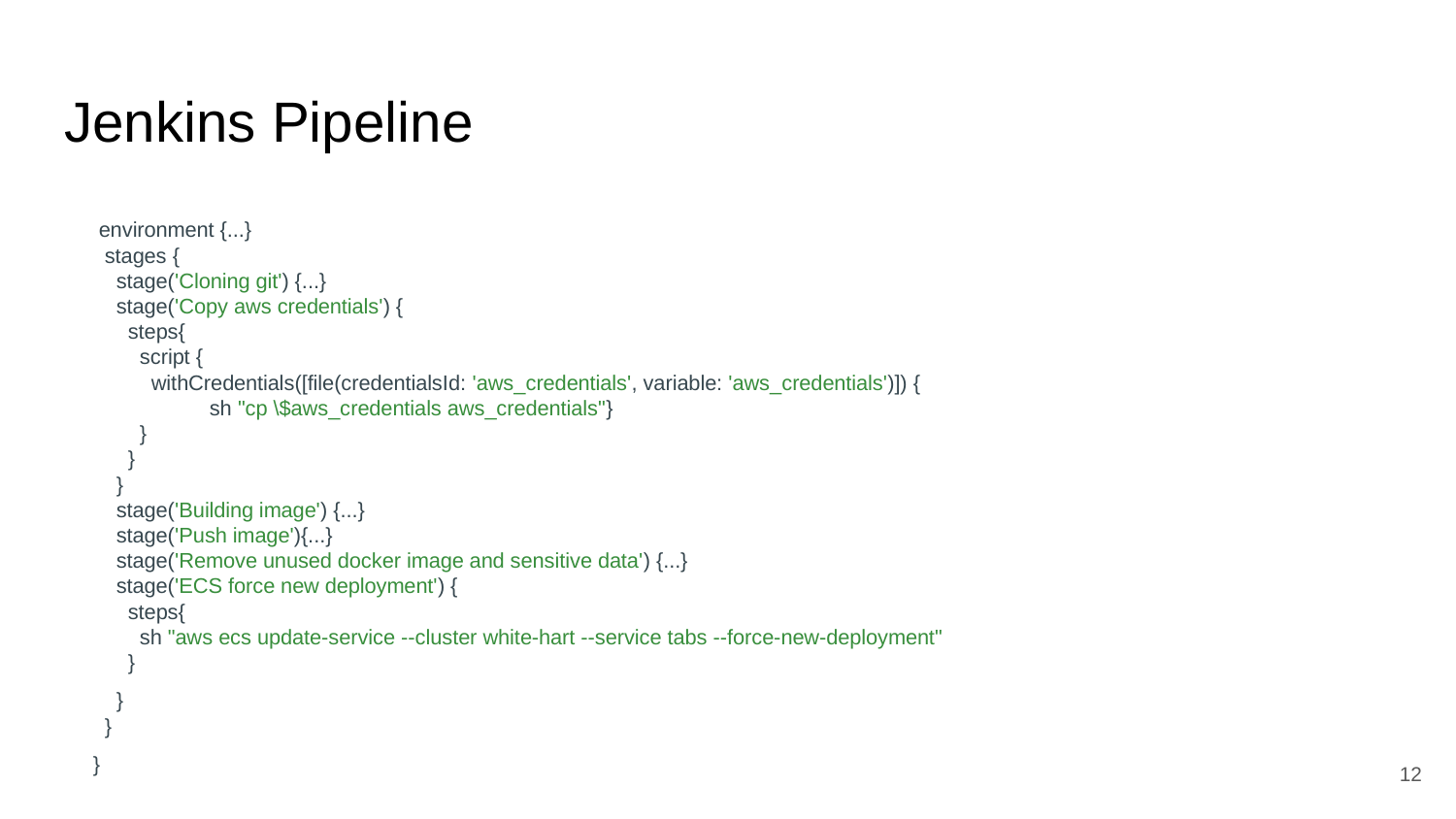

# Jenkins Pipeline
 environment {...}
  stages {
    stage('Cloning git') {...}
    stage('Copy aws credentials') {
      steps{
        script {
          withCredentials([file(credentialsId: 'aws_credentials', variable: 'aws_credentials')]) {
                    sh "cp \$aws_credentials aws_credentials"}
        }
      }
    }
    stage('Building image') {...}
    stage('Push image'){...}
    stage('Remove unused docker image and sensitive data') {...}
    stage('ECS force new deployment') {
      steps{
        sh "aws ecs update-service --cluster white-hart --service tabs --force-new-deployment"
      }
    }
  }
}

12